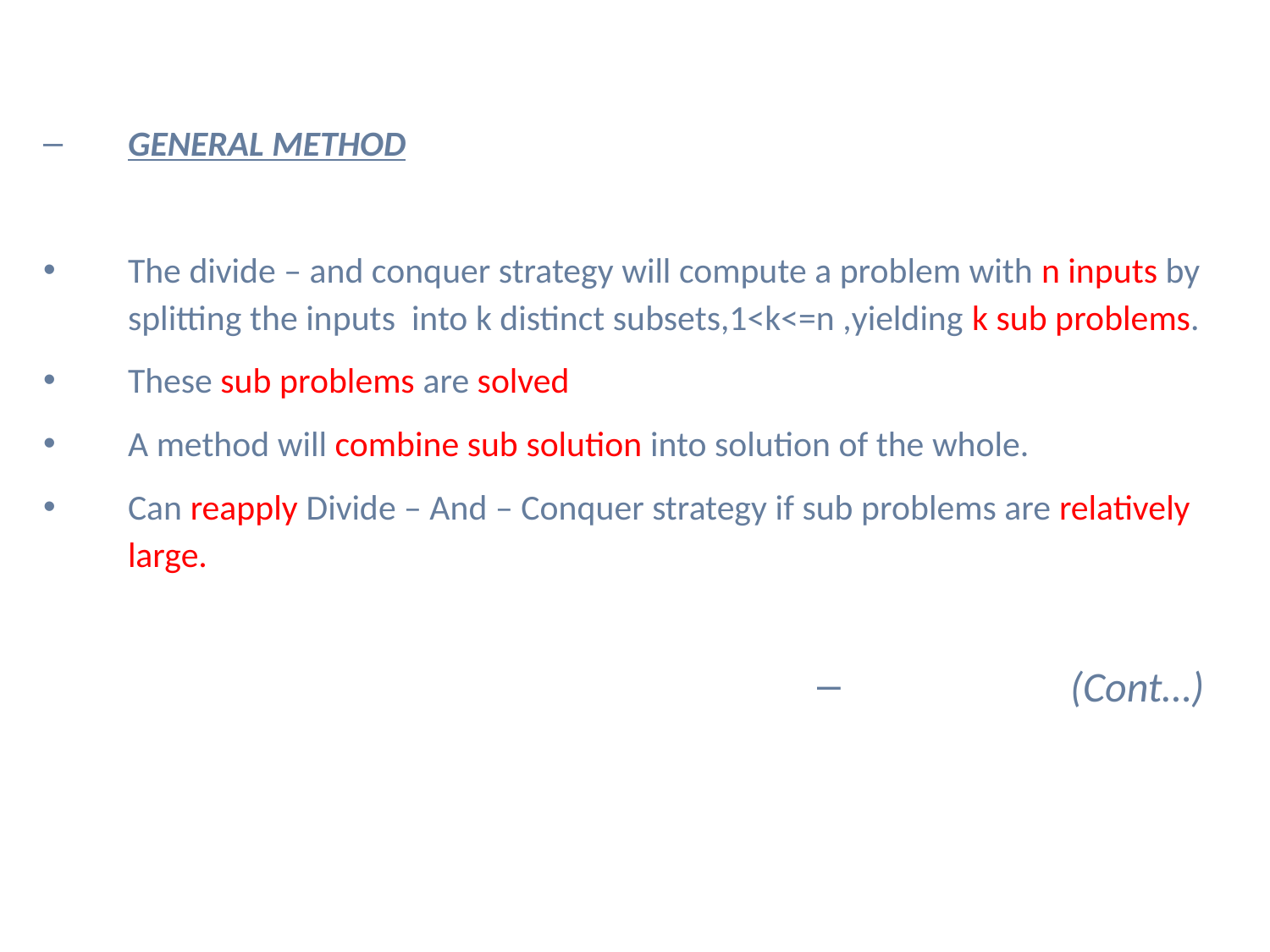

GENERAL METHOD

The divide – and conquer strategy will compute a problem with n inputs by splitting the inputs  into k distinct subsets,1<k<=n ,yielding k sub problems.
These sub problems are solved
A method will combine sub solution into solution of the whole.
Can reapply Divide – And – Conquer strategy if sub problems are relatively large.

                     (Cont…)